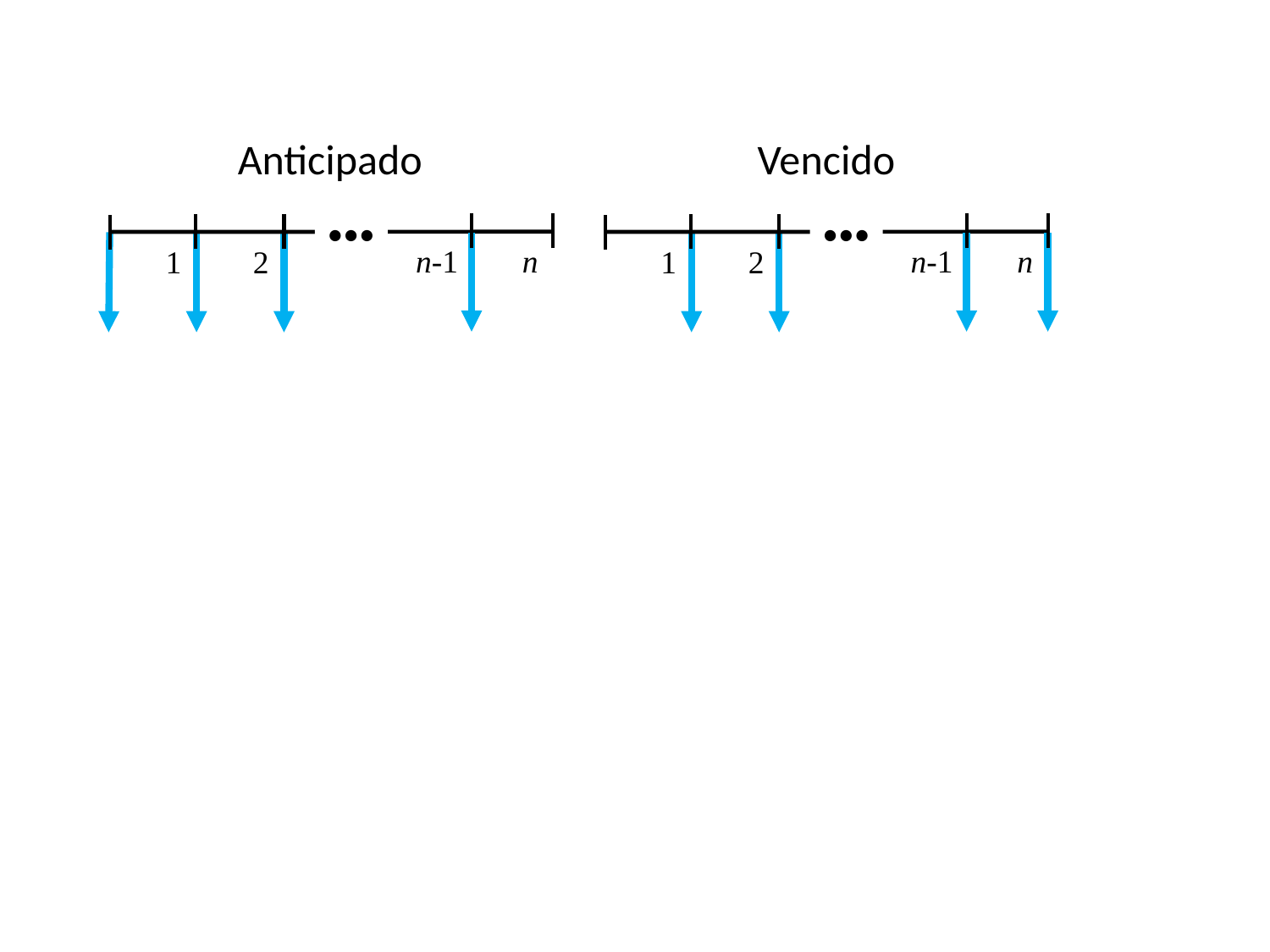

Anticipado
Vencido
•••
•••
n-1
n
n-1
n
2
2
1
1